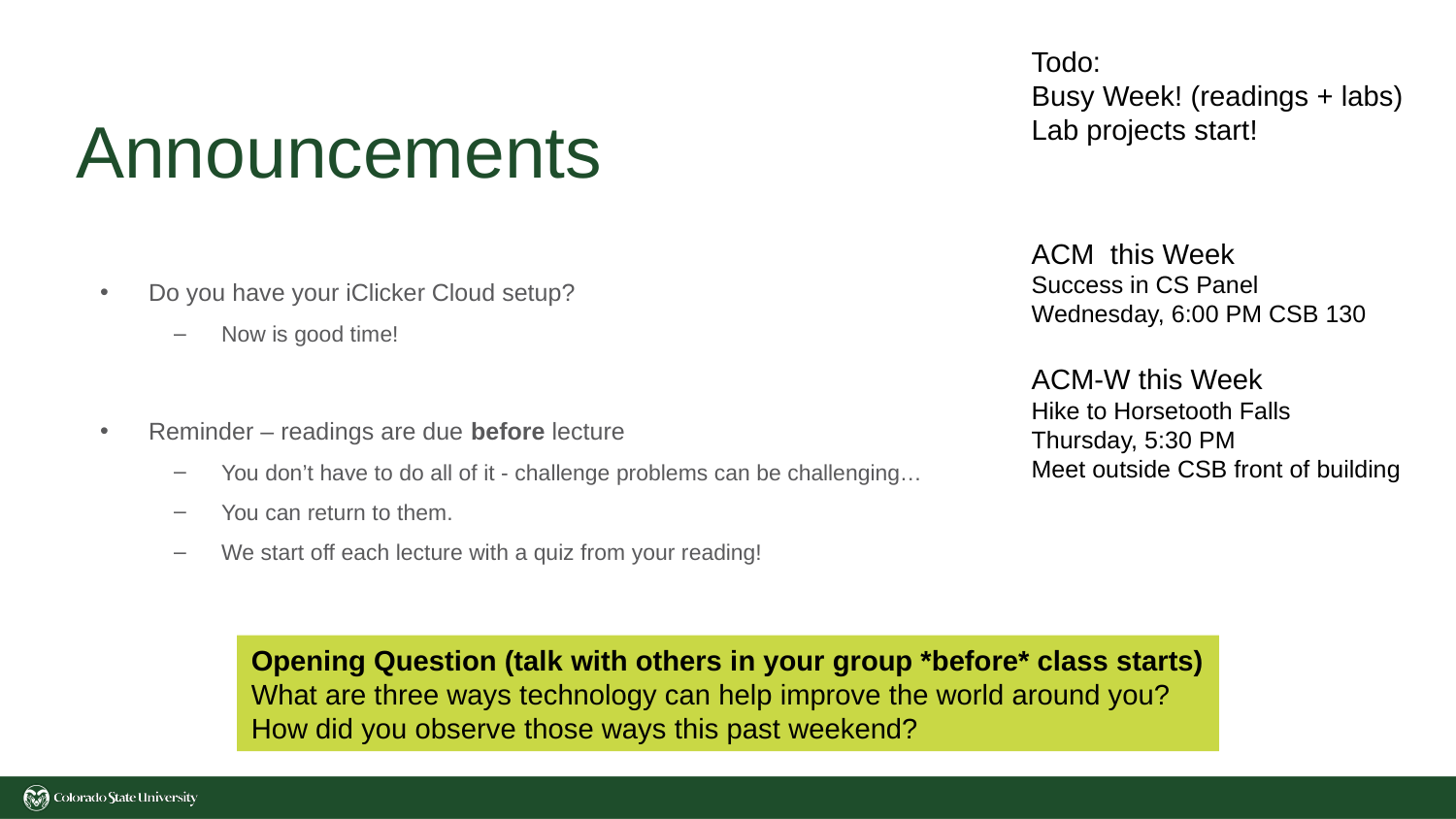

Todo:
Busy Week! (readings + labs)
Lab projects start!
# Announcements
ACM  this Week
Success in CS Panel
Wednesday, 6:00 PM CSB 130
ACM-W this Week
Hike to Horsetooth Falls
Thursday, 5:30 PM
Meet outside CSB front of building
Do you have your iClicker Cloud setup?
Now is good time!

Reminder – readings are due before lecture
You don’t have to do all of it - challenge problems can be challenging…
You can return to them.
We start off each lecture with a quiz from your reading!
Opening Question (talk with others in your group *before* class starts)
What are three ways technology can help improve the world around you?
How did you observe those ways this past weekend?